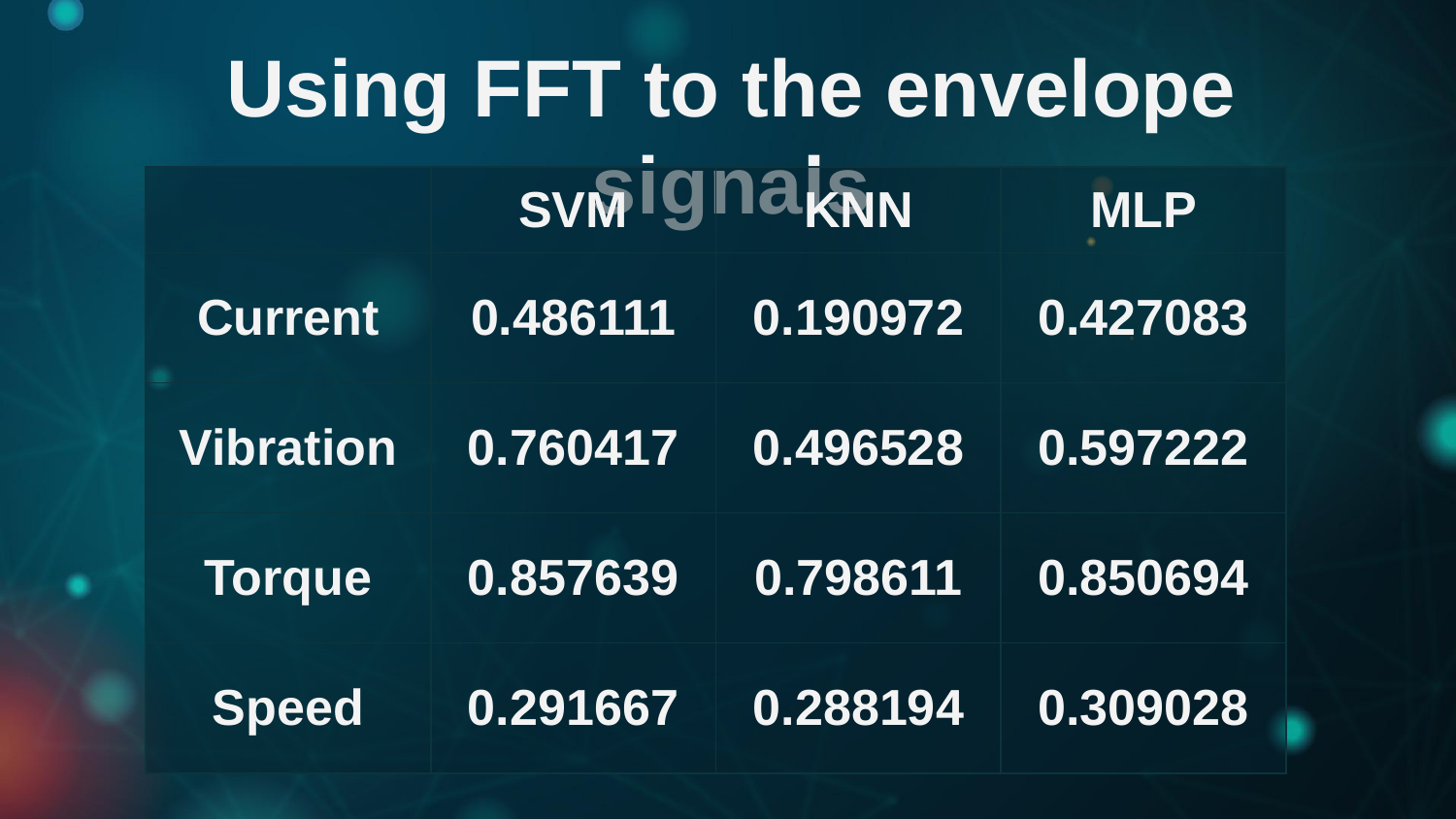

# Using FFT to the envelope signals
|  | SVM | KNN | MLP |
| --- | --- | --- | --- |
| Current | 0.486111 | 0.190972 | 0.427083 |
| Vibration | 0.760417 | 0.496528 | 0.597222 |
| Torque | 0.857639 | 0.798611 | 0.850694 |
| Speed | 0.291667 | 0.288194 | 0.309028 |